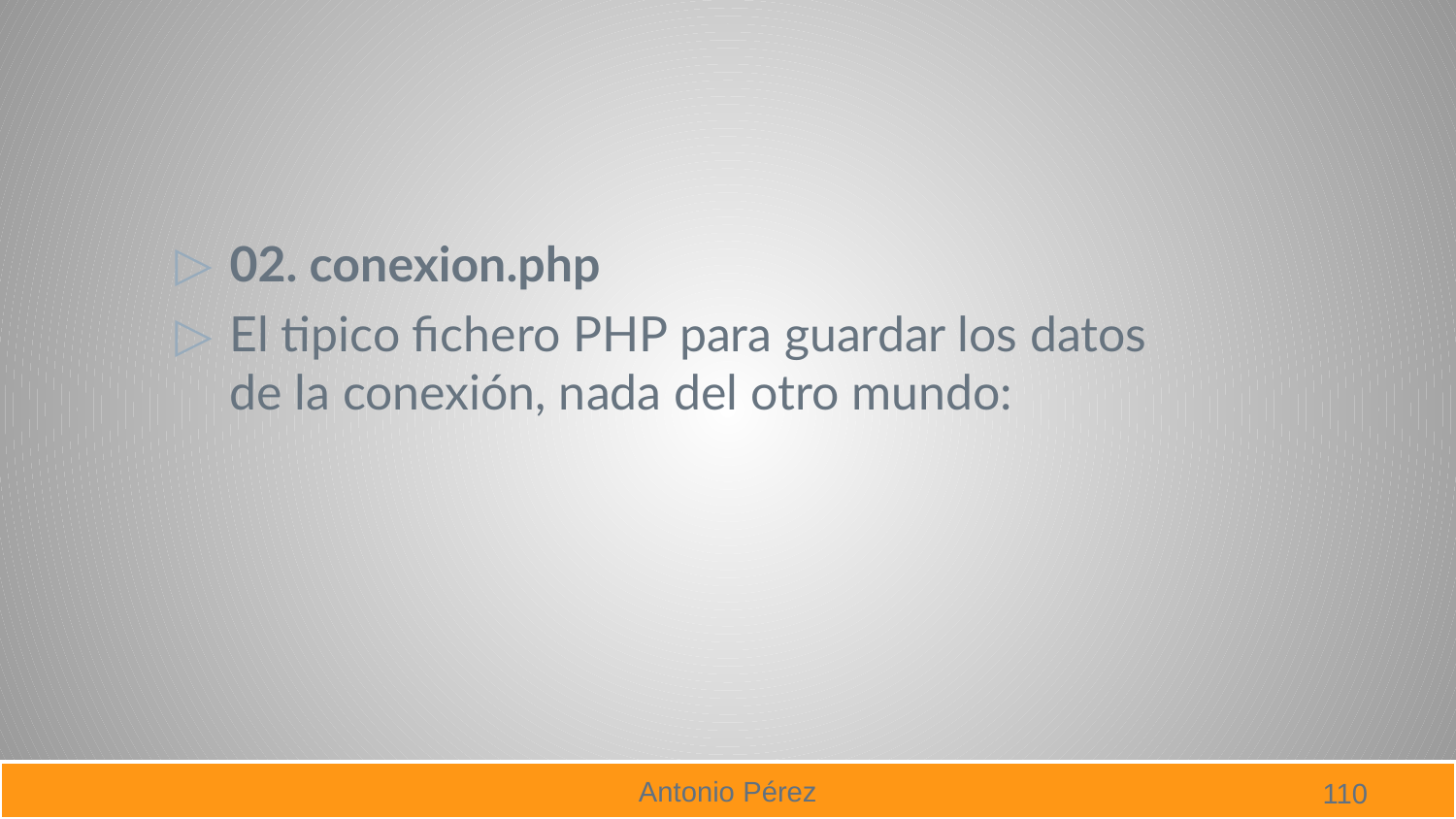

#
02. conexion.php
El tipico fichero PHP para guardar los datos de la conexión, nada del otro mundo:

110